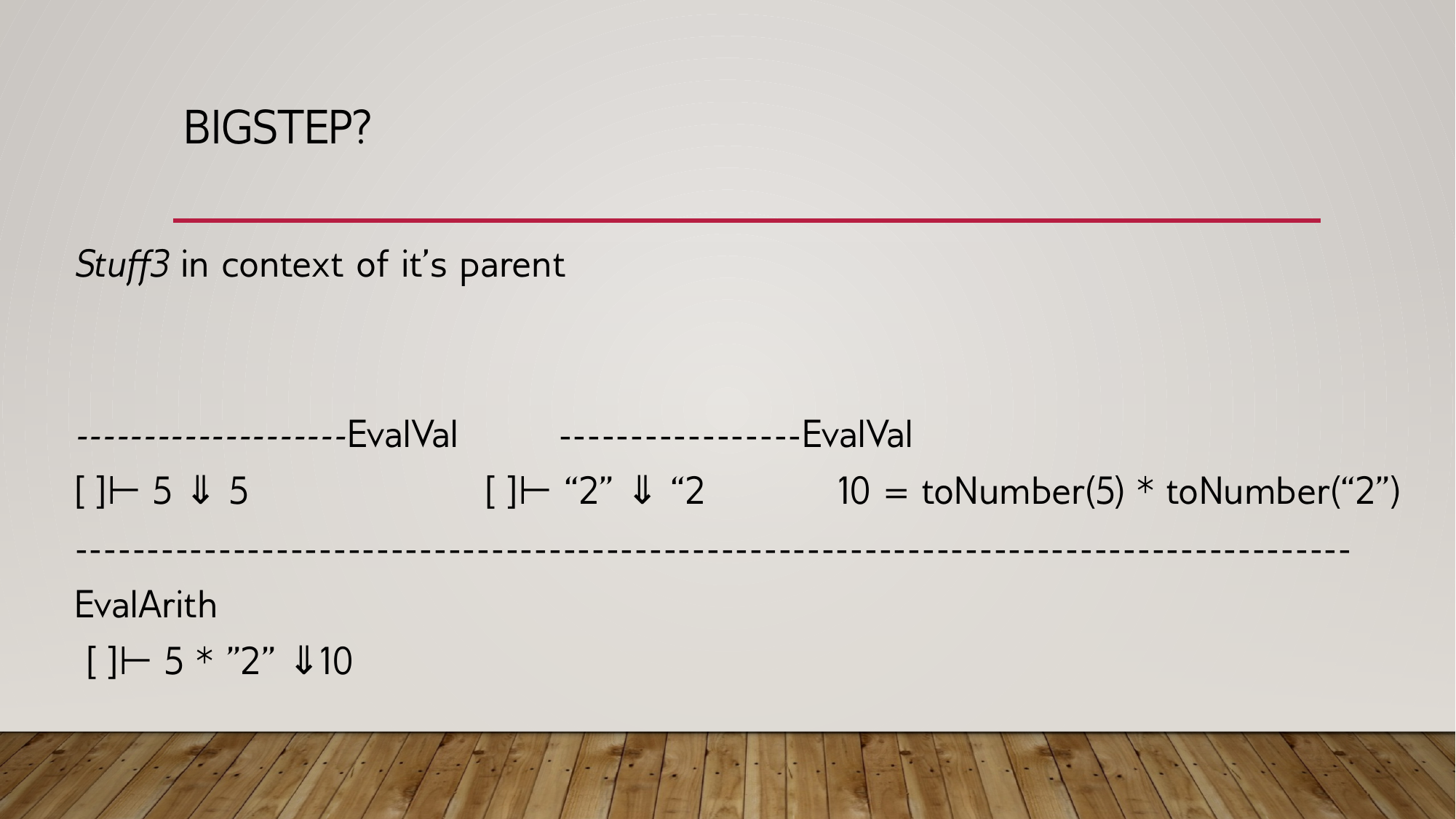

# BigStep?
Stuff3 in context of it’s parent

--------------------EvalVal	    -----------------EvalVal
[ ]⊢ 5 ⇓ 5                    [ ]⊢ “2” ⇓ “2        	10 = toNumber(5) * toNumber(“2”)
-----------------------------------------------------------------------------------------EvalArith
 [ ]⊢ 5 * ”2” ⇓10